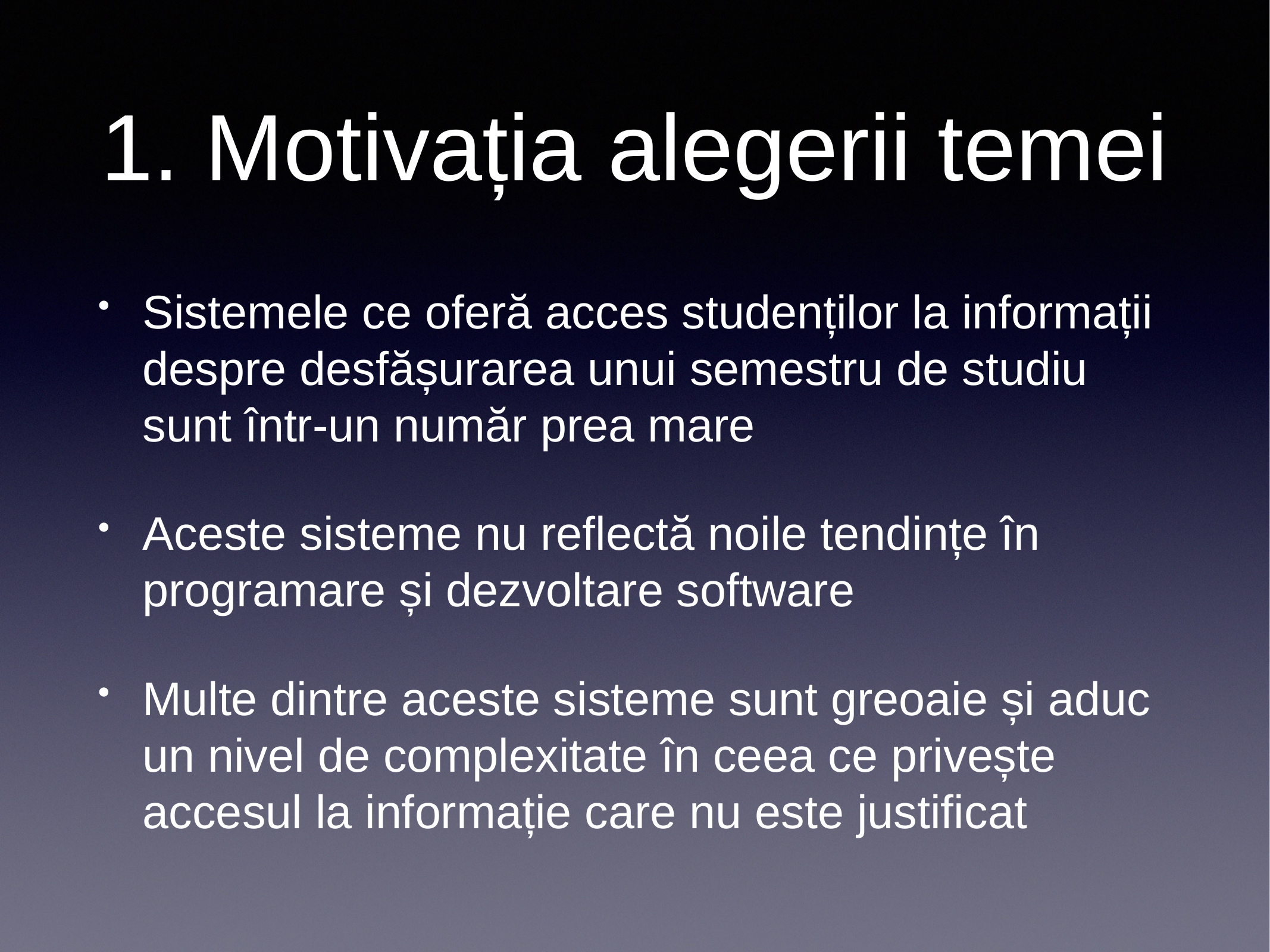

# 1. Motivația alegerii temei
Sistemele ce oferă acces studenților la informații despre desfășurarea unui semestru de studiu sunt într-un număr prea mare
Aceste sisteme nu reflectă noile tendințe în programare și dezvoltare software
Multe dintre aceste sisteme sunt greoaie și aduc un nivel de complexitate în ceea ce privește accesul la informație care nu este justificat